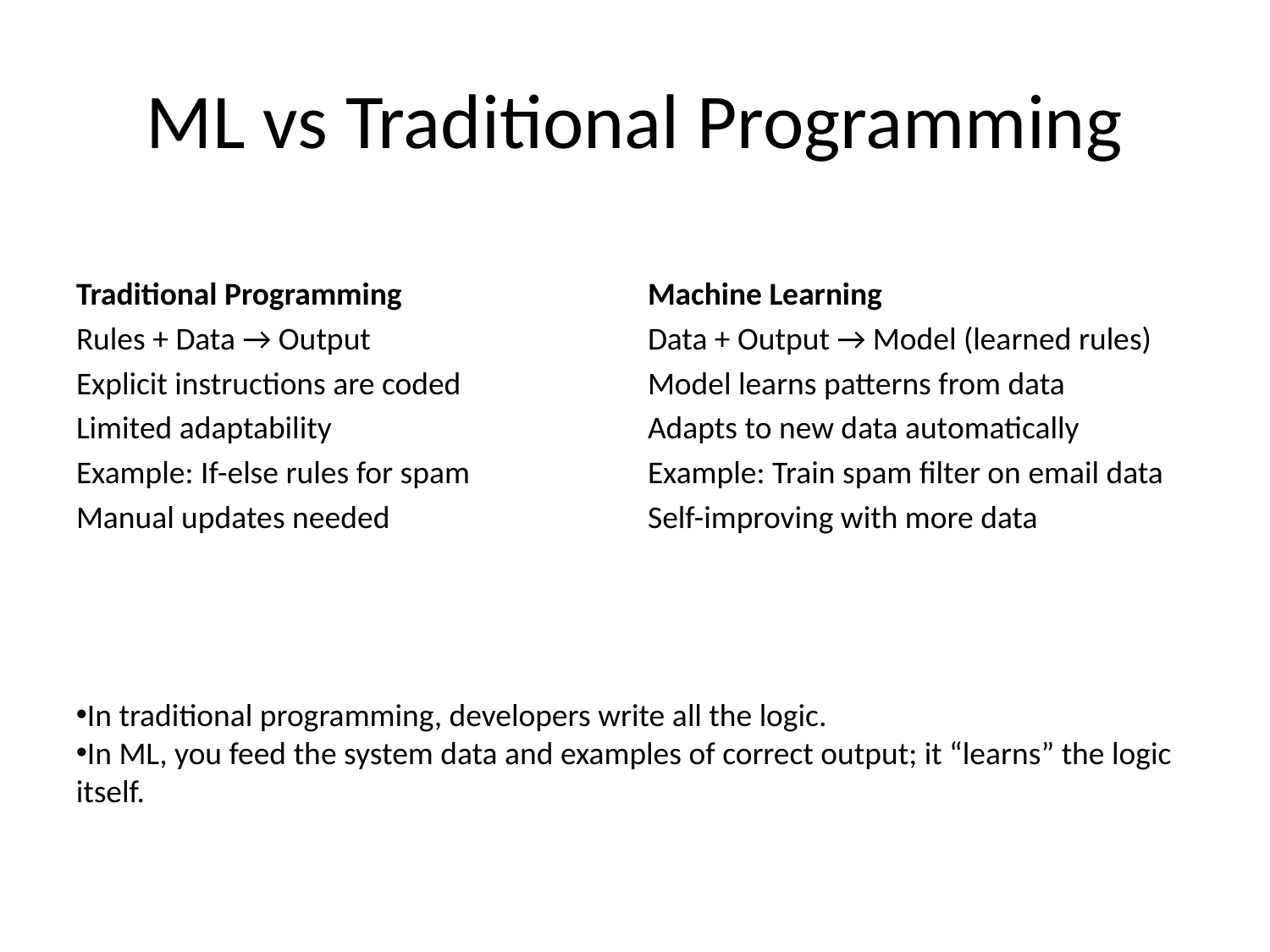

# ML vs Traditional Programming
| Traditional Programming | Machine Learning |
| --- | --- |
| Rules + Data → Output | Data + Output → Model (learned rules) |
| Explicit instructions are coded | Model learns patterns from data |
| Limited adaptability | Adapts to new data automatically |
| Example: If-else rules for spam | Example: Train spam filter on email data |
| Manual updates needed | Self-improving with more data |
In traditional programming, developers write all the logic.
In ML, you feed the system data and examples of correct output; it “learns” the logic itself.